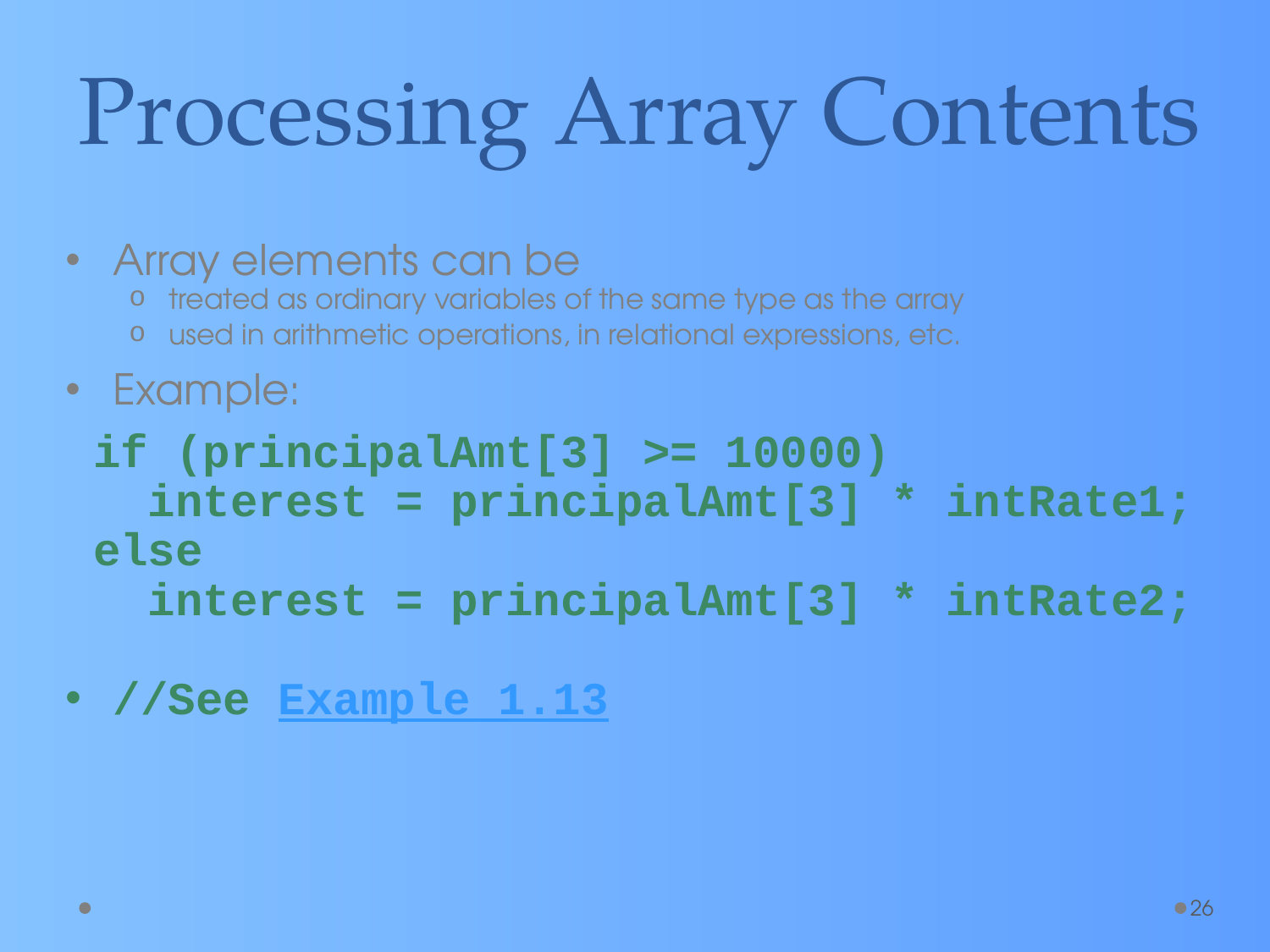

# Processing Array Contents
Array elements can be
treated as ordinary variables of the same type as the array
used in arithmetic operations, in relational expressions, etc.
Example:
 if (principalAmt[3] >= 10000)
   interest = principalAmt[3] * intRate1;
 else
   interest = principalAmt[3] * intRate2;

//See Example 1.13
26